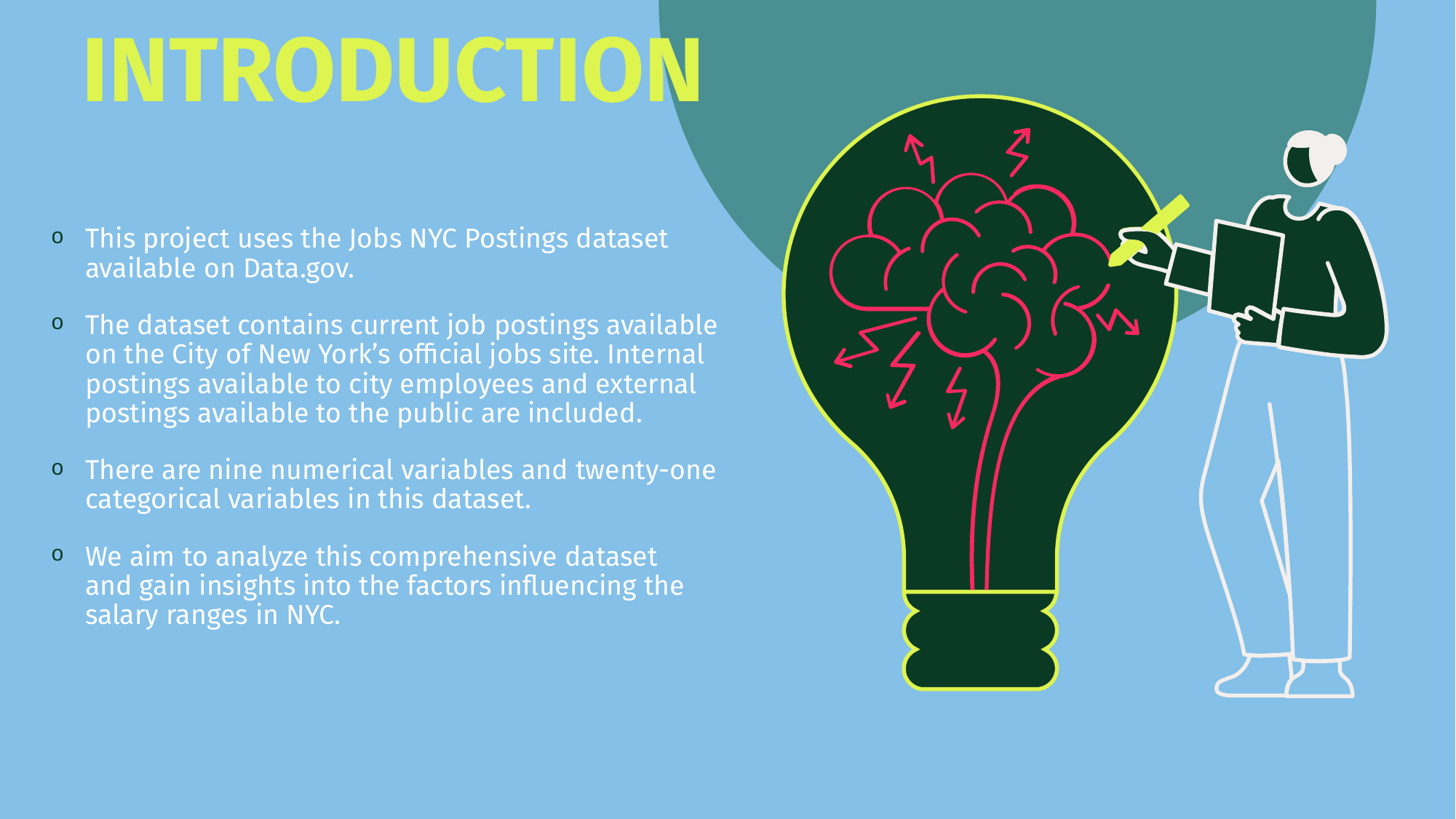

# INTRODUCTION

This project uses the Jobs NYC Postings dataset available on Data.gov.
The dataset contains current job postings available on the City of New York’s official jobs site. Internal postings available to city employees and external postings available to the public are included.
There are nine numerical variables and twenty-one categorical variables in this dataset.
We aim to analyze this comprehensive dataset and gain insights into the factors influencing the salary ranges in NYC.